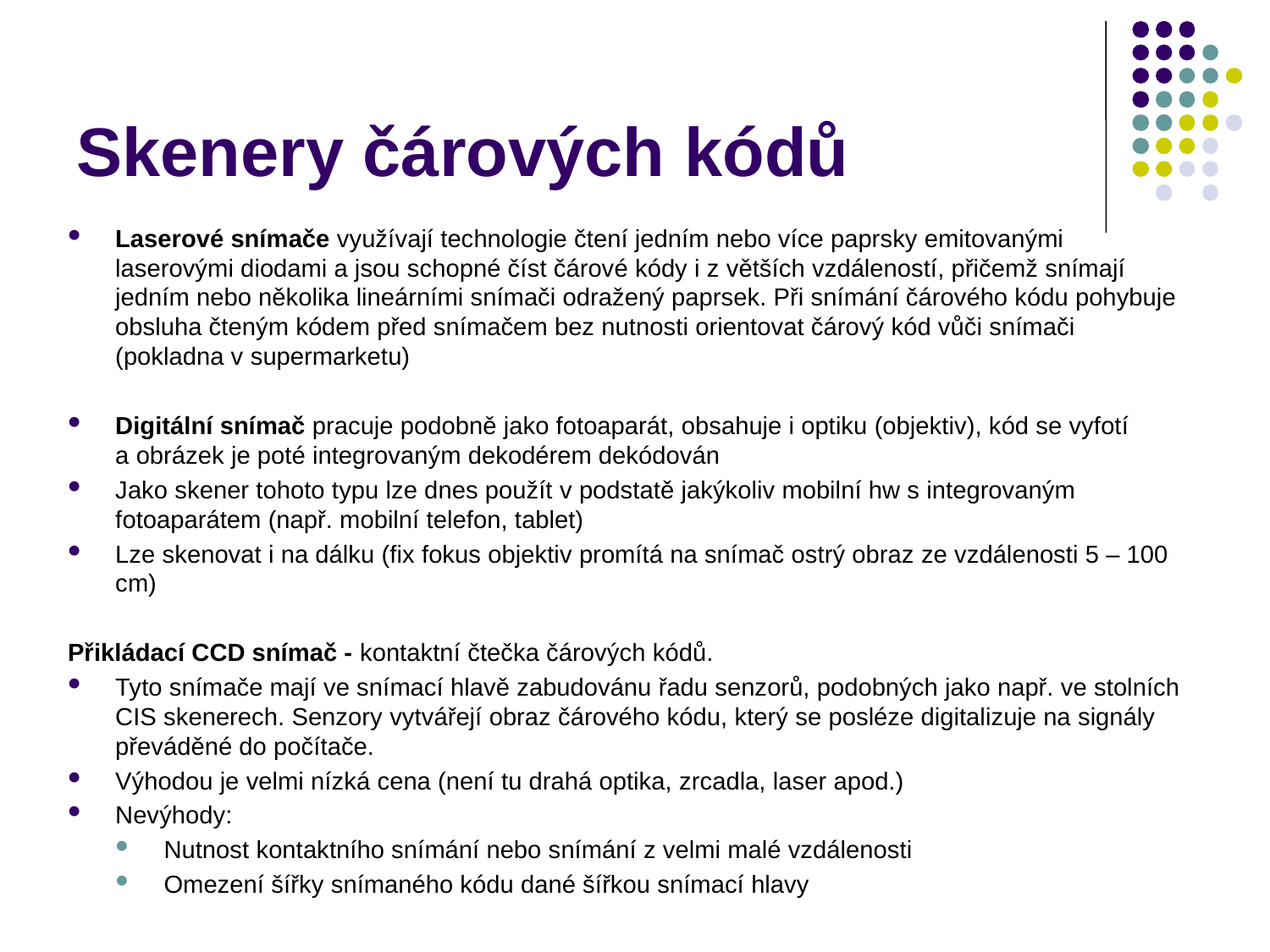

# Skenery čárových kódů
Laserové snímače využívají technologie čtení jedním nebo více paprsky emitovanými laserovými diodami a jsou schopné číst čárové kódy i z větších vzdáleností, přičemž snímají jedním nebo několika lineárními snímači odražený paprsek. Při snímání čárového kódu pohybuje obsluha čteným kódem před snímačem bez nutnosti orientovat čárový kód vůči snímači (pokladna v supermarketu)

Digitální snímač pracuje podobně jako fotoaparát, obsahuje i optiku (objektiv), kód se vyfotí a obrázek je poté integrovaným dekodérem dekódován
Jako skener tohoto typu lze dnes použít v podstatě jakýkoliv mobilní hw s integrovaným fotoaparátem (např. mobilní telefon, tablet)
Lze skenovat i na dálku (fix fokus objektiv promítá na snímač ostrý obraz ze vzdálenosti 5 – 100 cm)

Přikládací CCD snímač - kontaktní čtečka čárových kódů.
Tyto snímače mají ve snímací hlavě zabudovánu řadu senzorů, podobných jako např. ve stolních CIS skenerech. Senzory vytvářejí obraz čárového kódu, který se posléze digitalizuje na signály převáděné do počítače.
Výhodou je velmi nízká cena (není tu drahá optika, zrcadla, laser apod.)
Nevýhody:
Nutnost kontaktního snímání nebo snímání z velmi malé vzdálenosti
Omezení šířky snímaného kódu dané šířkou snímací hlavy